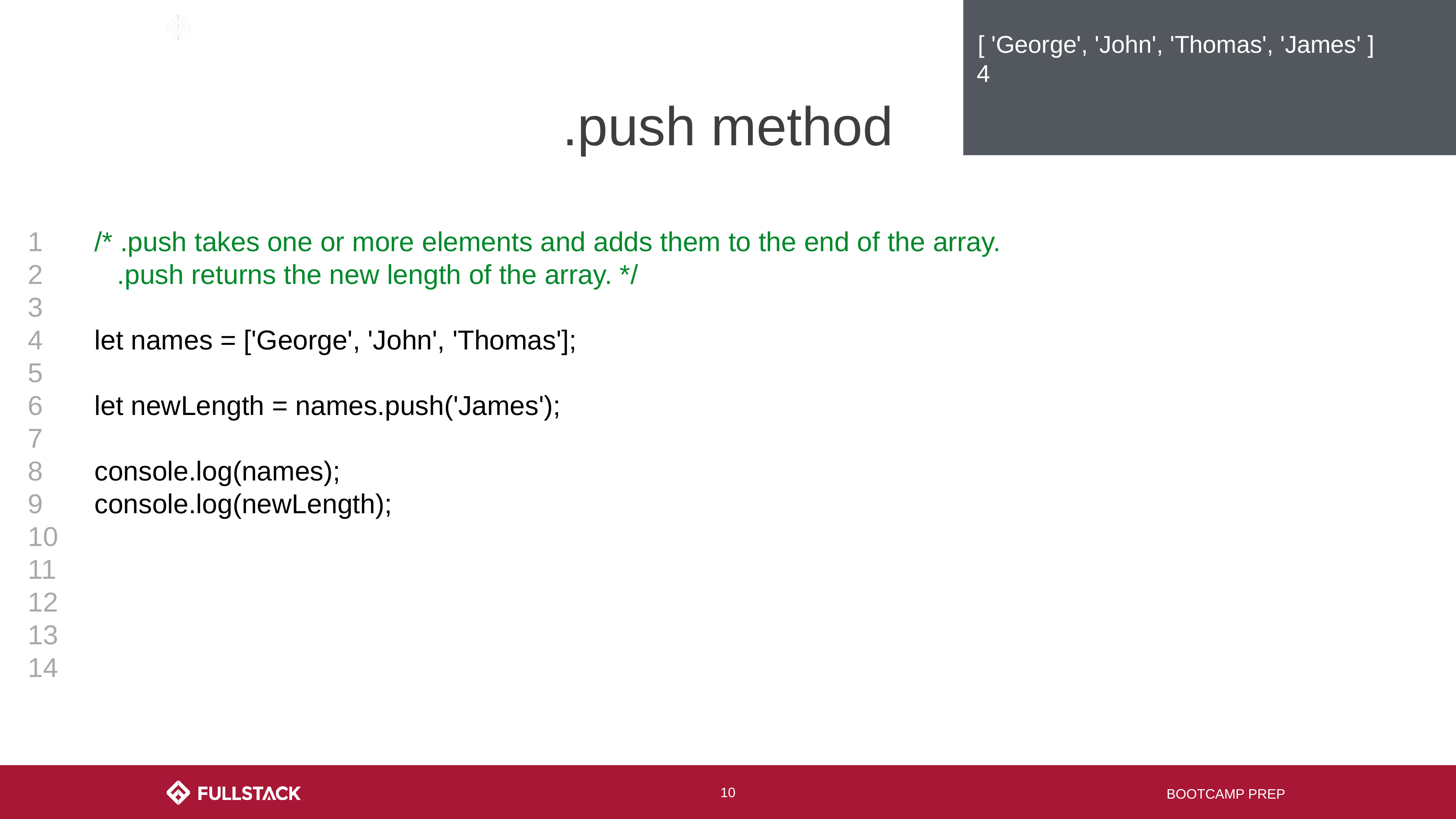

[ 'George', 'John', 'Thomas', 'James' ]
  4
# .push method
1
2
3
4
5
6
7
8
9
10
11
12
13
14

/* .push takes one or more elements and adds them to the end of the array.
   .push returns the new length of the array. */

let names = ['George', 'John', 'Thomas'];
let newLength = names.push('James');
console.log(names);
console.log(newLength);
10
BOOTCAMP PREP